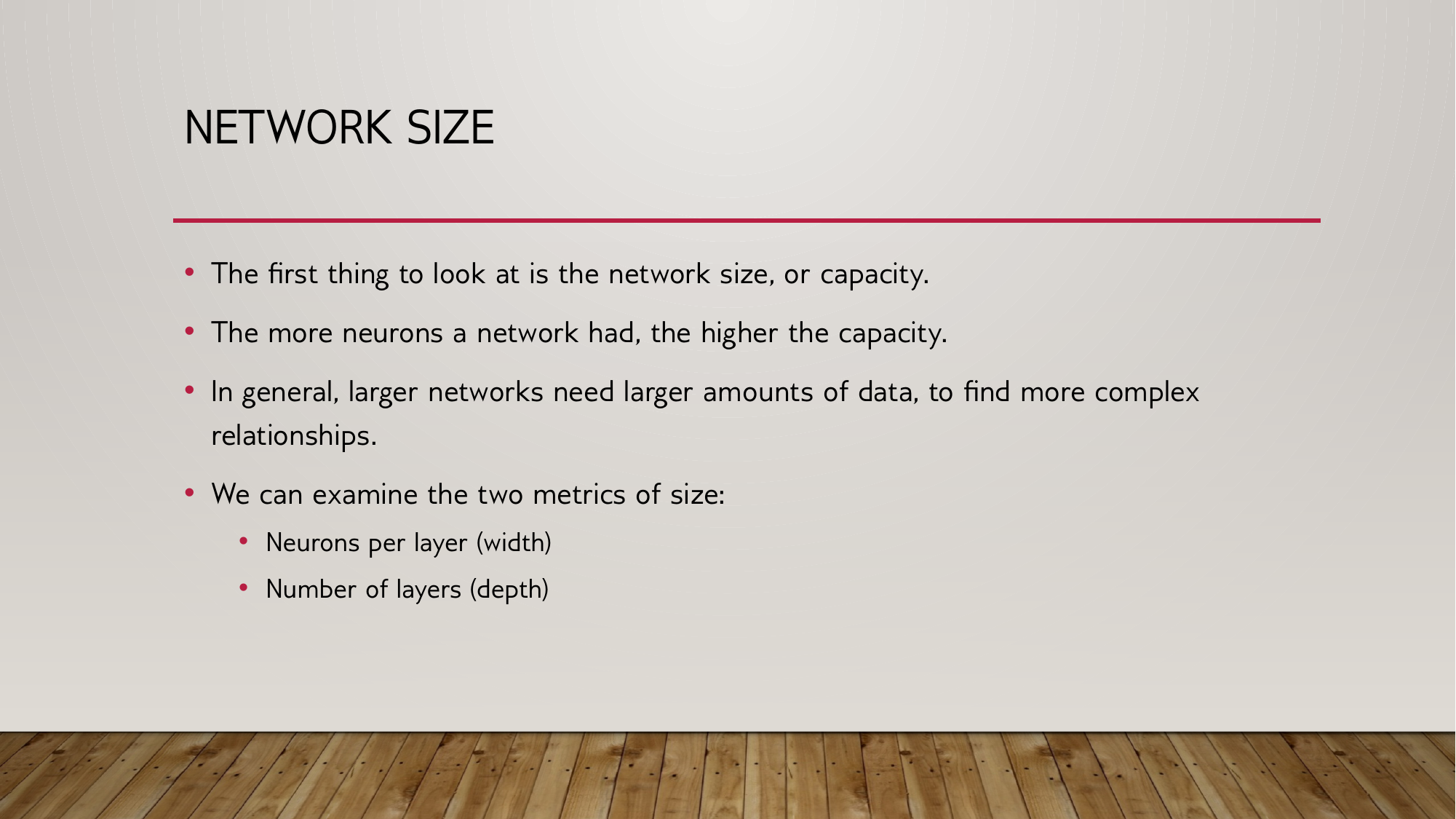

# Network Size
The first thing to look at is the network size, or capacity.
The more neurons a network had, the higher the capacity.
In general, larger networks need larger amounts of data, to find more complex relationships.
We can examine the two metrics of size:
Neurons per layer (width)
Number of layers (depth)